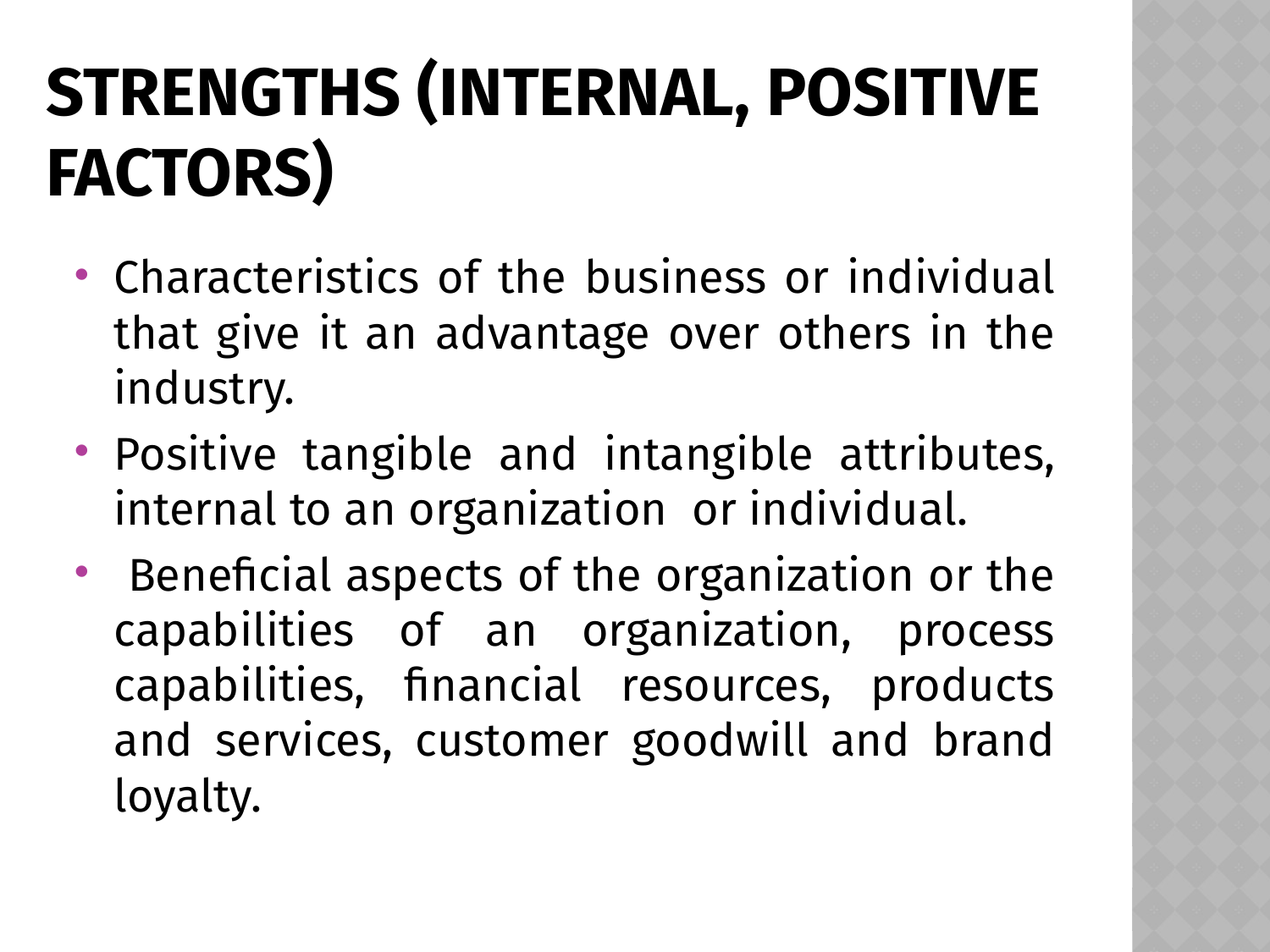

# Strengths (internal, positive factors)

Characteristics of the business or individual that give it an advantage over others in the industry.
Positive tangible and intangible attributes, internal to an organization  or individual.
 Beneficial aspects of the organization or the capabilities of an organization, process capabilities, financial resources, products and services, customer goodwill and brand loyalty.